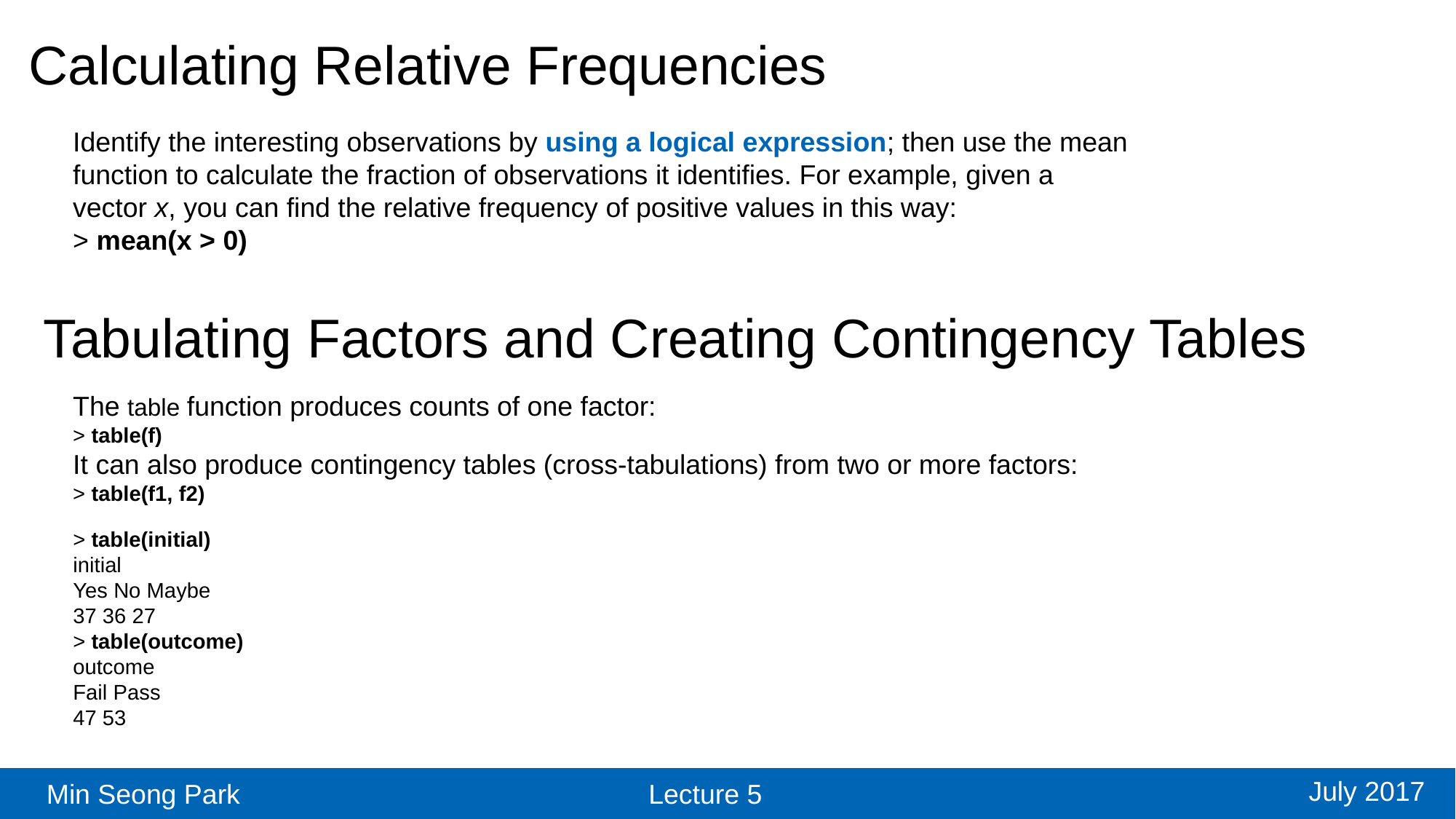

Calculating Relative Frequencies
Identify the interesting observations by using a logical expression; then use the mean
function to calculate the fraction of observations it identifies. For example, given a
vector x, you can find the relative frequency of positive values in this way:
> mean(x > 0)
Tabulating Factors and Creating Contingency Tables
The table function produces counts of one factor:
> table(f)
It can also produce contingency tables (cross-tabulations) from two or more factors:
> table(f1, f2)
> table(initial)
initial
Yes No Maybe
37 36 27
> table(outcome)
outcome
Fail Pass
47 53

July 2017
Min Seong Park
Lecture 5